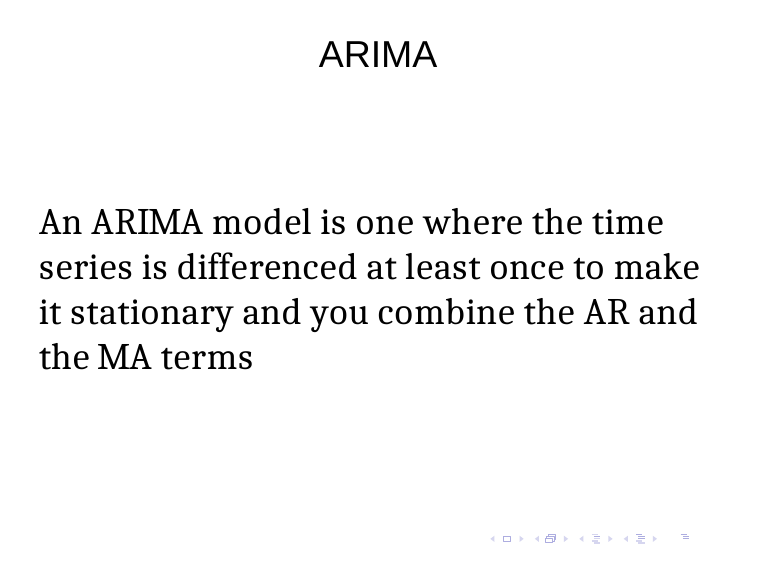

# ARIMA
.

An ARIMA model is one where the time series is differenced at least once to make it stationary and you combine the AR and the MA terms